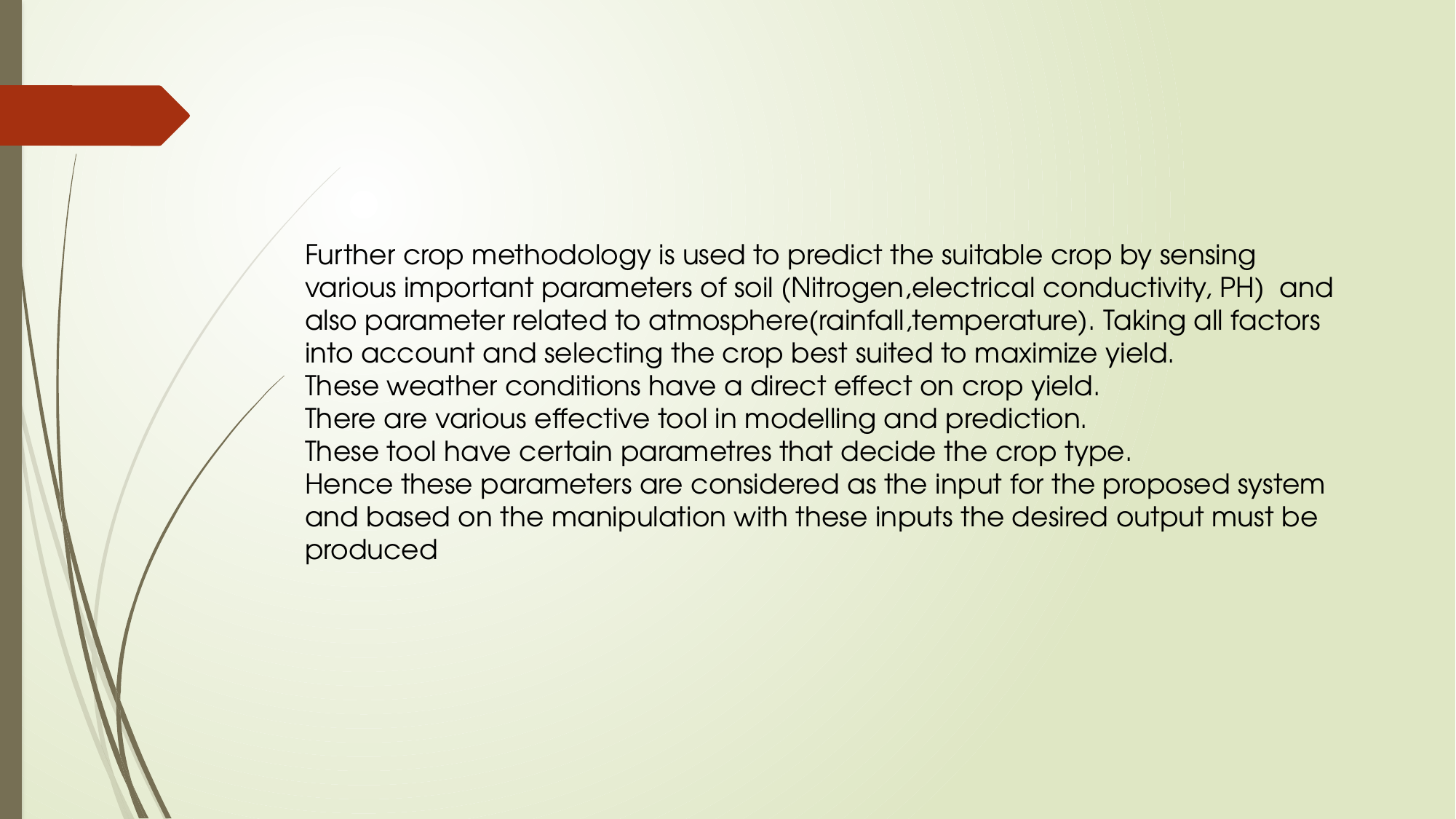

Further crop methodology is used to predict the suitable crop by sensing various important parameters of soil (Nitrogen,electrical conductivity, PH)  and also parameter related to atmosphere(rainfall,temperature). Taking all factors into account and selecting the crop best suited to maximize yield.
These weather conditions have a direct effect on crop yield.
There are various effective tool in modelling and prediction.
These tool have certain parametres that decide the crop type.
Hence these parameters are considered as the input for the proposed system  and based on the manipulation with these inputs the desired output must be produced